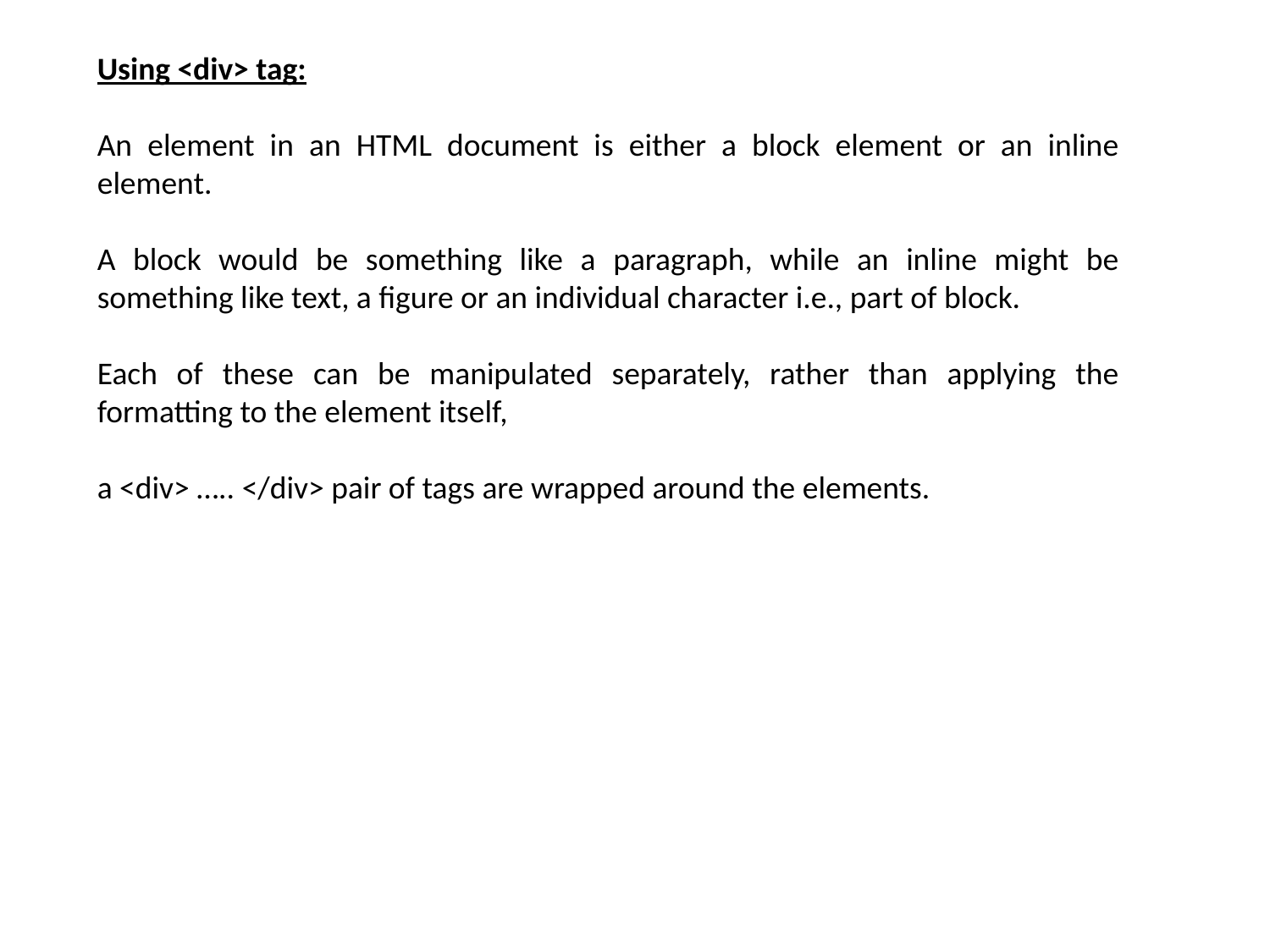

Using <div> tag:

An element in an HTML document is either a block element or an inline element.

A block would be something like a paragraph, while an inline might be something like text, a figure or an individual character i.e., part of block.

Each of these can be manipulated separately, rather than applying the formatting to the element itself,

a <div> ….. </div> pair of tags are wrapped around the elements.